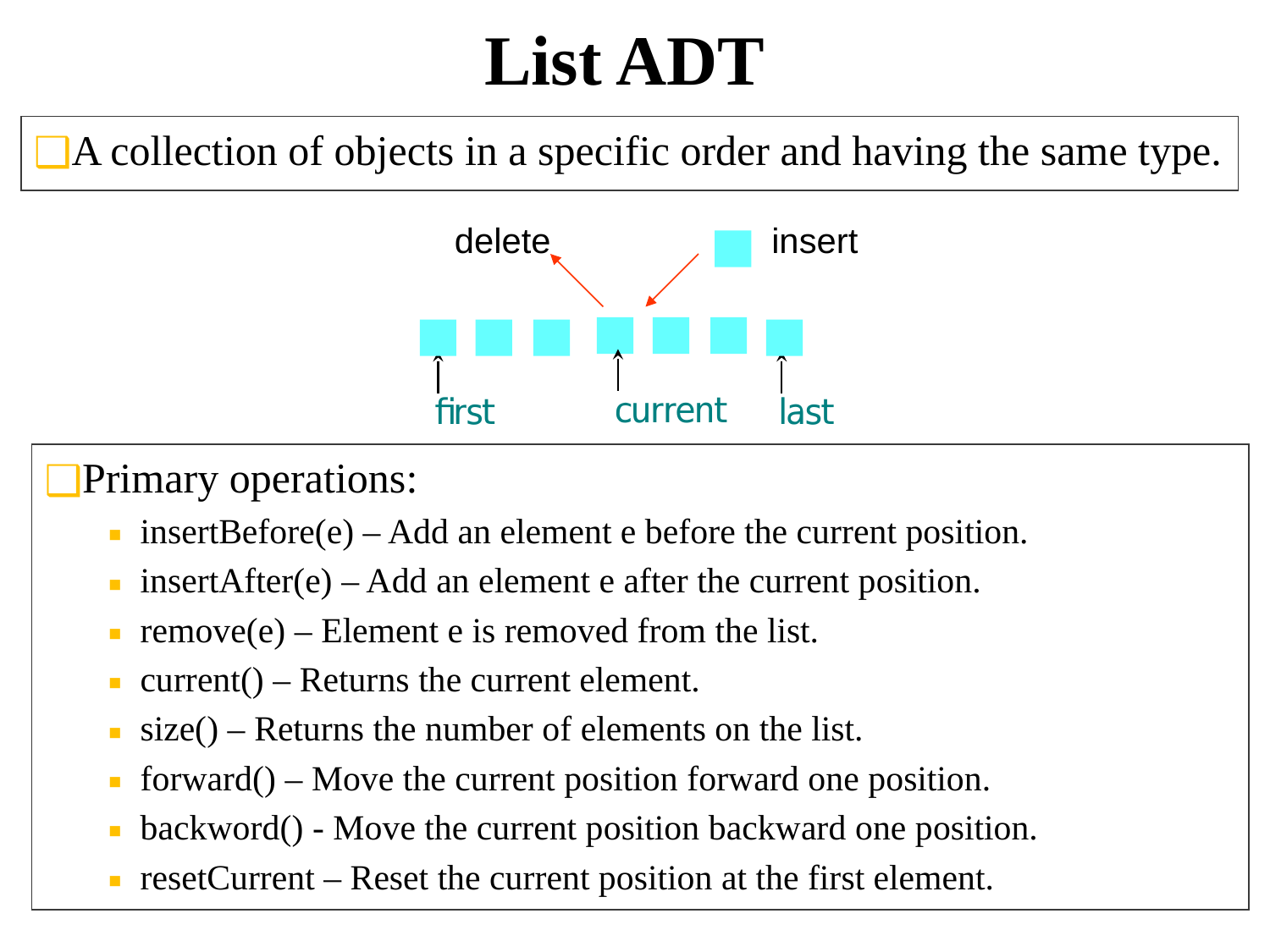

List ADT
A collection of objects in a specific order and having the same type.
delete
insert

current
first
last
Primary operations:
insertBefore(e) – Add an element e before the current position.
insertAfter(e) – Add an element e after the current position.
remove(e) – Element e is removed from the list.
current() – Returns the current element.
size() – Returns the number of elements on the list.
forward() – Move the current position forward one position.
backword() - Move the current position backward one position.
resetCurrent – Reset the current position at the first element.